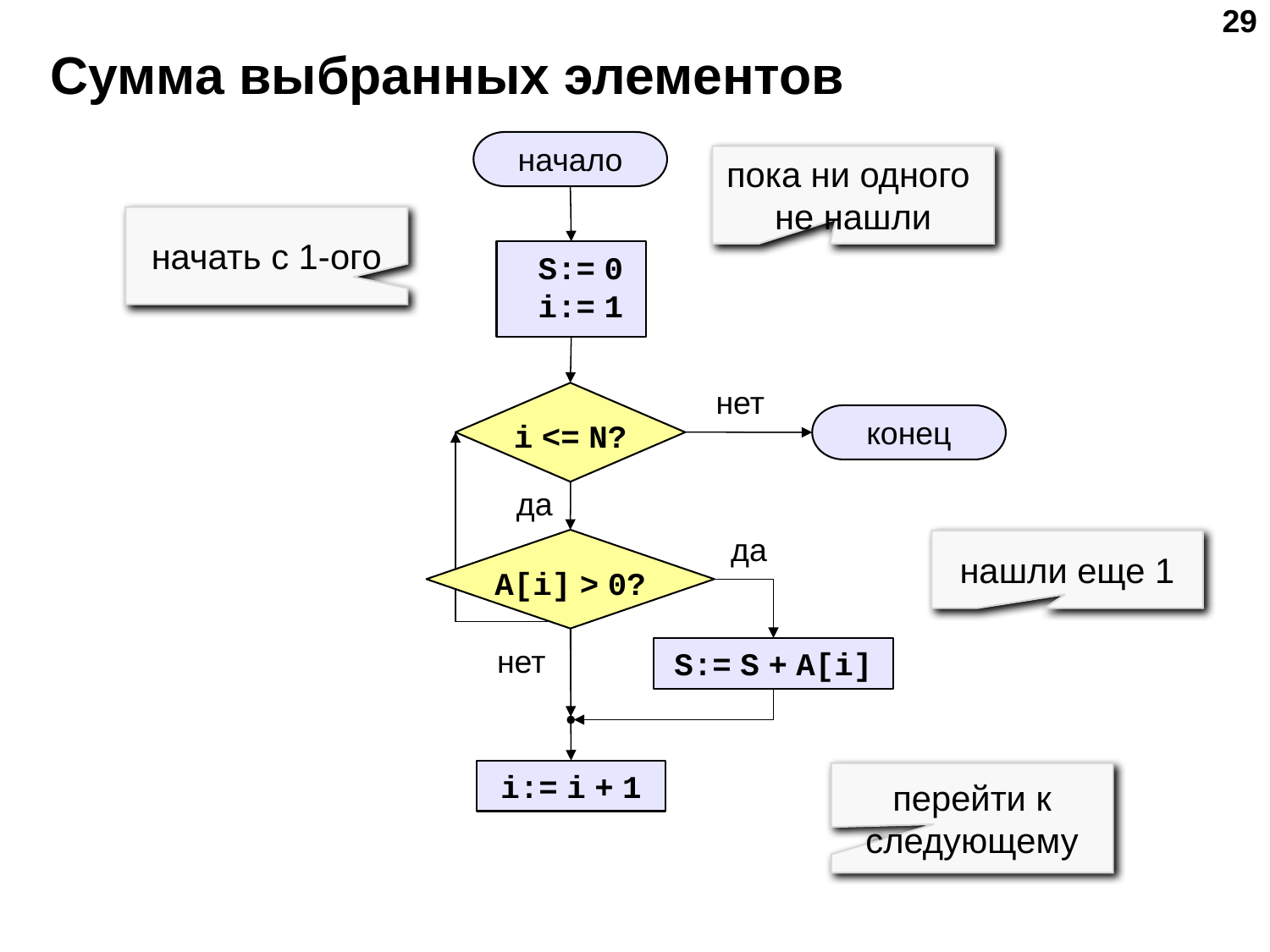

29
# Сумма выбранных элементов
начало
пока ни одного
не нашли
начать с 1-ого
 S:= 0
 i:= 1

нет

i <= N?
конец
да
да

A[i] > 0?
нашли еще 1
нет
S:= S + A[i]

i:= i + 1

перейти к следующему